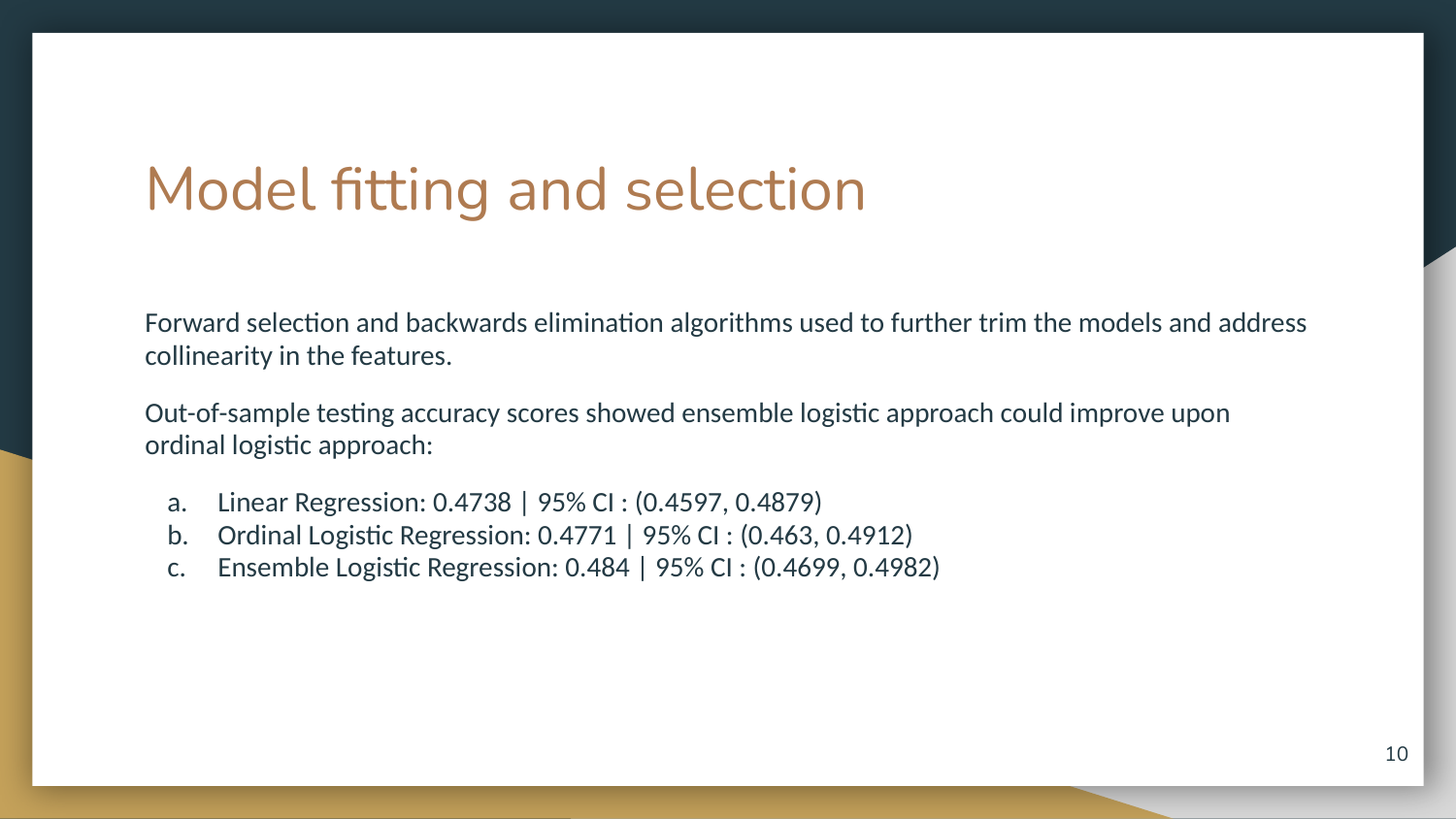

# Model fitting and selection
Forward selection and backwards elimination algorithms used to further trim the models and address collinearity in the features.
Out-of-sample testing accuracy scores showed ensemble logistic approach could improve upon ordinal logistic approach:
Linear Regression: 0.4738 | 95% CI : (0.4597, 0.4879)
Ordinal Logistic Regression: 0.4771 | 95% CI : (0.463, 0.4912)
Ensemble Logistic Regression: 0.484 | 95% CI : (0.4699, 0.4982)
10